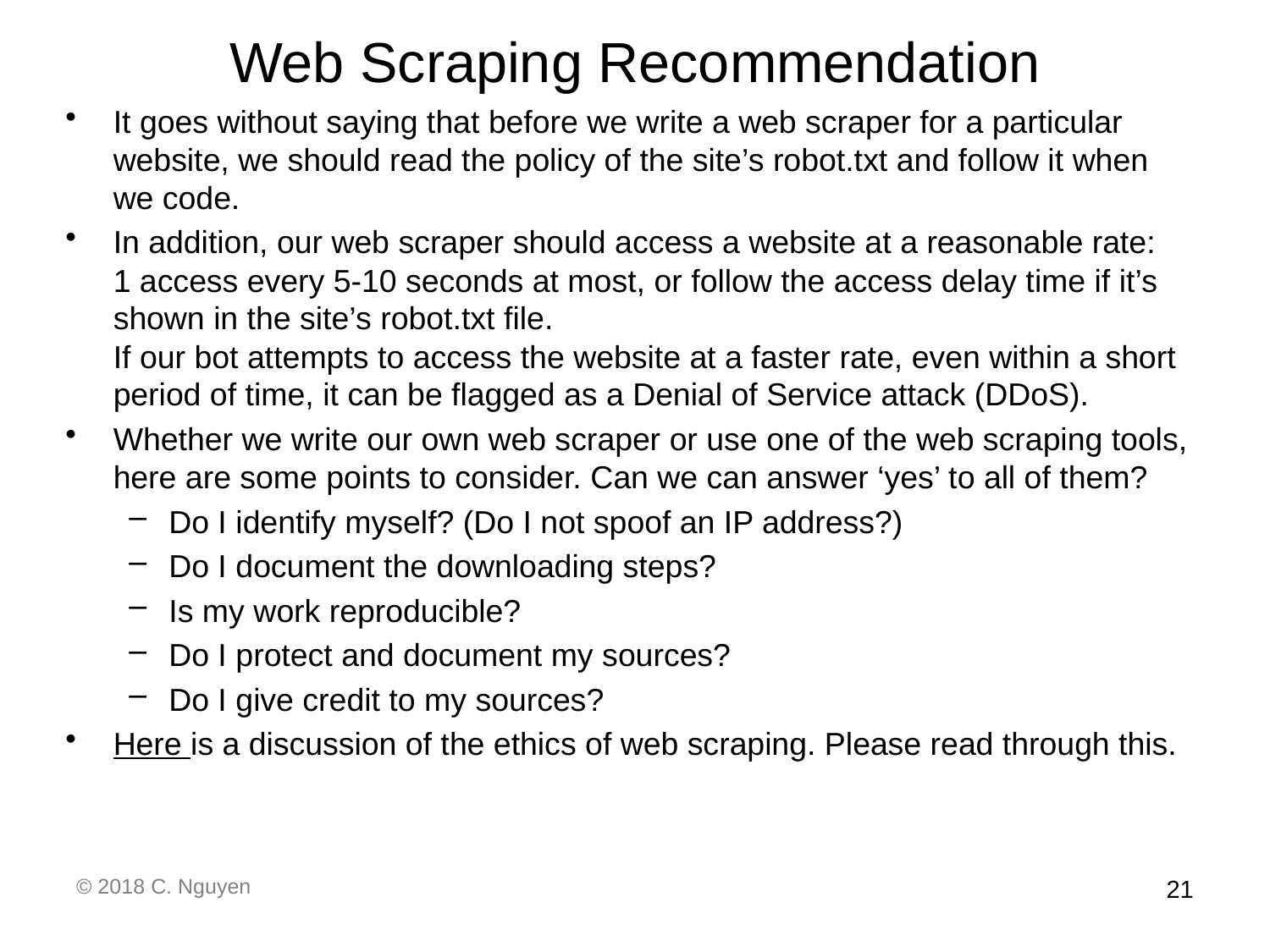

# Web Scraping Recommendation
It goes without saying that before we write a web scraper for a particular website, we should read the policy of the site’s robot.txt and follow it when we code.
In addition, our web scraper should access a website at a reasonable rate:    1 access every 5-10 seconds at most, or follow the access delay time if it’s shown in the site’s robot.txt file.
If our bot attempts to access the website at a faster rate, even within a short period of time, it can be flagged as a Denial of Service attack (DDoS).
Whether we write our own web scraper or use one of the web scraping tools, here are some points to consider. Can we can answer ‘yes’ to all of them?
Do I identify myself? (Do I not spoof an IP address?)
Do I document the downloading steps?
Is my work reproducible?
Do I protect and document my sources?
Do I give credit to my sources?
Here is a discussion of the ethics of web scraping. Please read through this.

© 2018 C. Nguyen
21